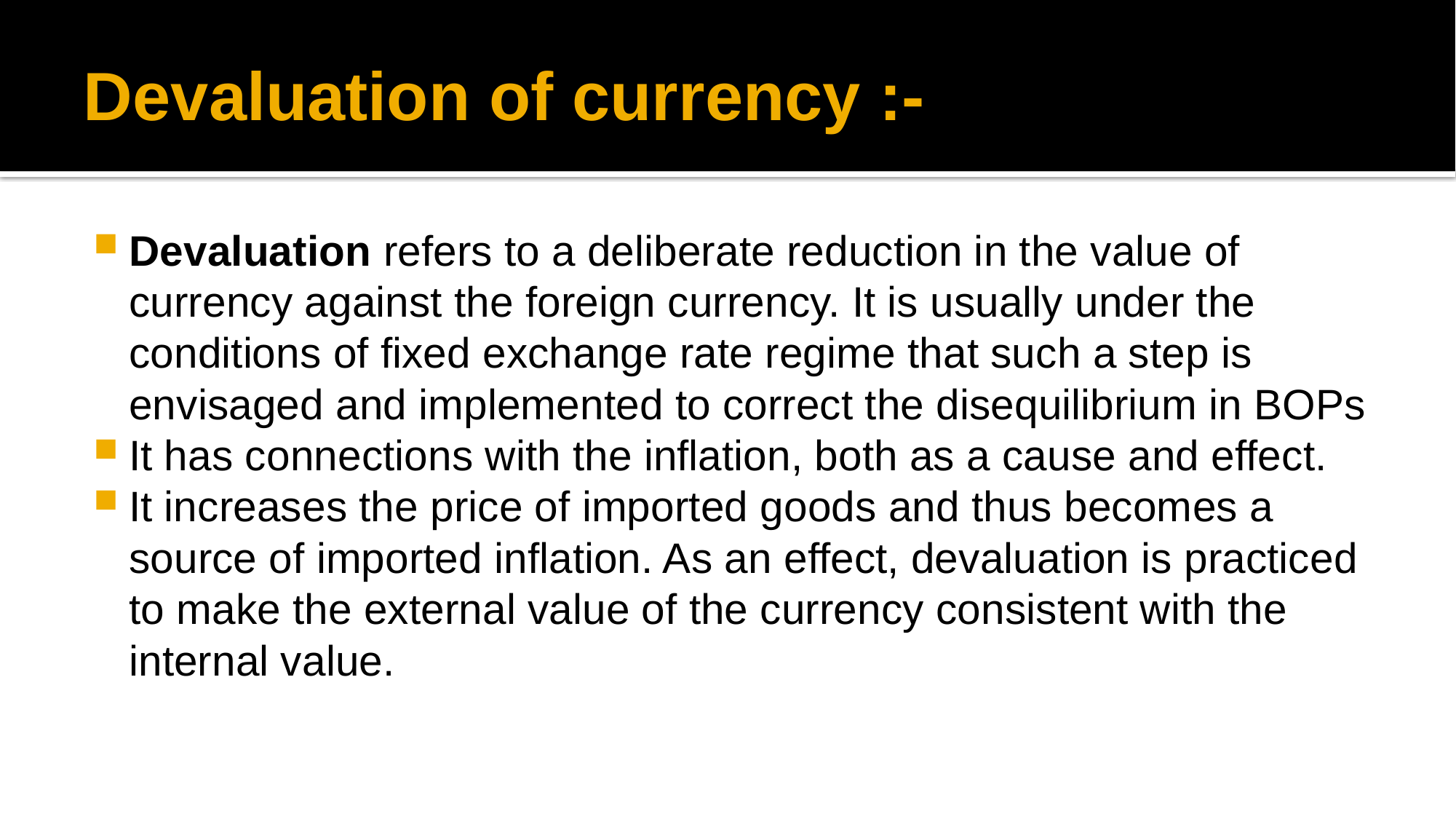

# Devaluation of currency :-
Devaluation refers to a deliberate reduction in the value of currency against the foreign currency. It is usually under the conditions of fixed exchange rate regime that such a step is envisaged and implemented to correct the disequilibrium in BOPs
It has connections with the inflation, both as a cause and effect.
It increases the price of imported goods and thus becomes a source of imported inflation. As an effect, devaluation is practiced to make the external value of the currency consistent with the internal value.